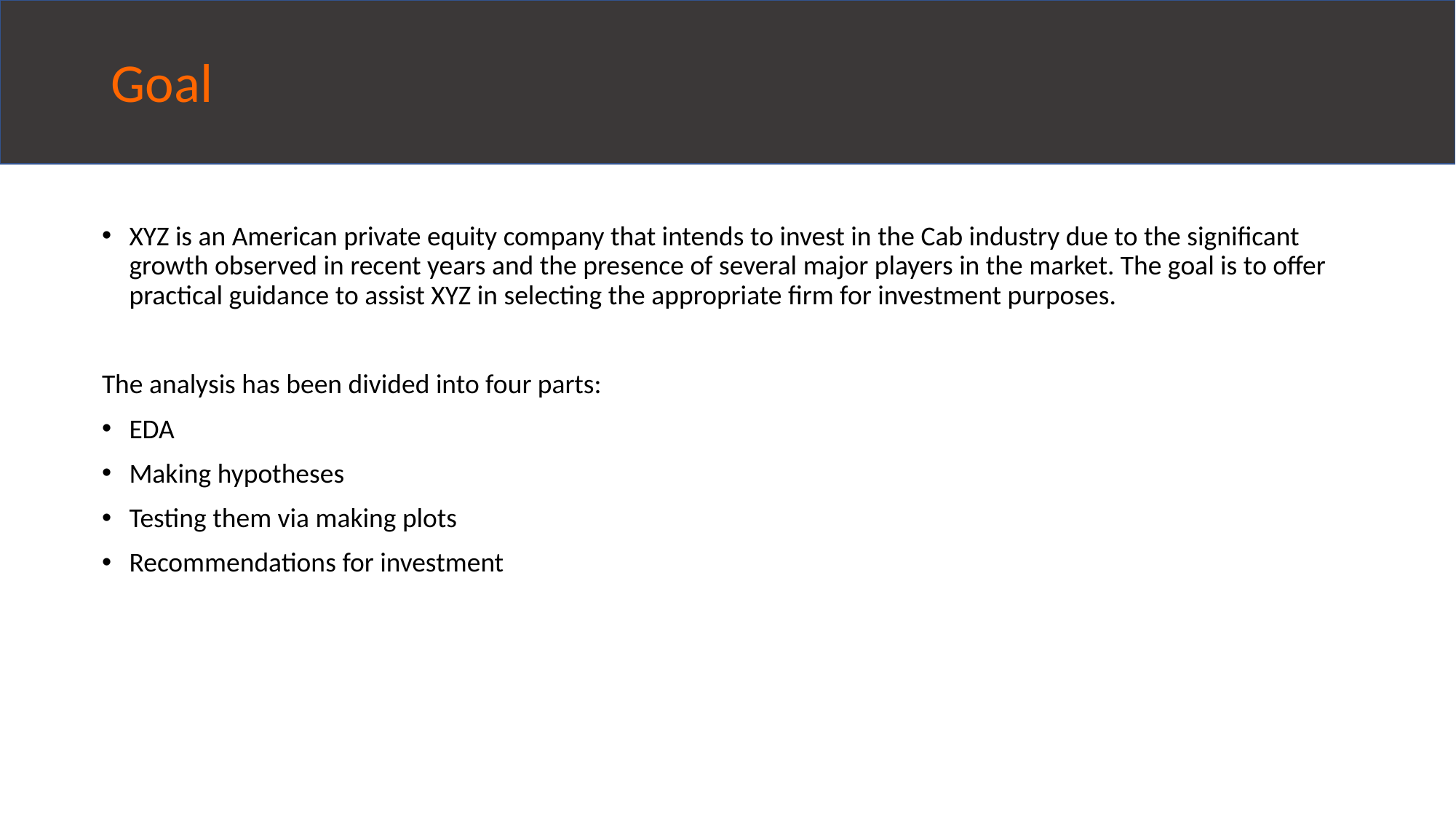

# Goal
XYZ is an American private equity company that intends to invest in the Cab industry due to the significant growth observed in recent years and the presence of several major players in the market. The goal is to offer practical guidance to assist XYZ in selecting the appropriate firm for investment purposes.

The analysis has been divided into four parts:
EDA
Making hypotheses
Testing them via making plots
Recommendations for investment